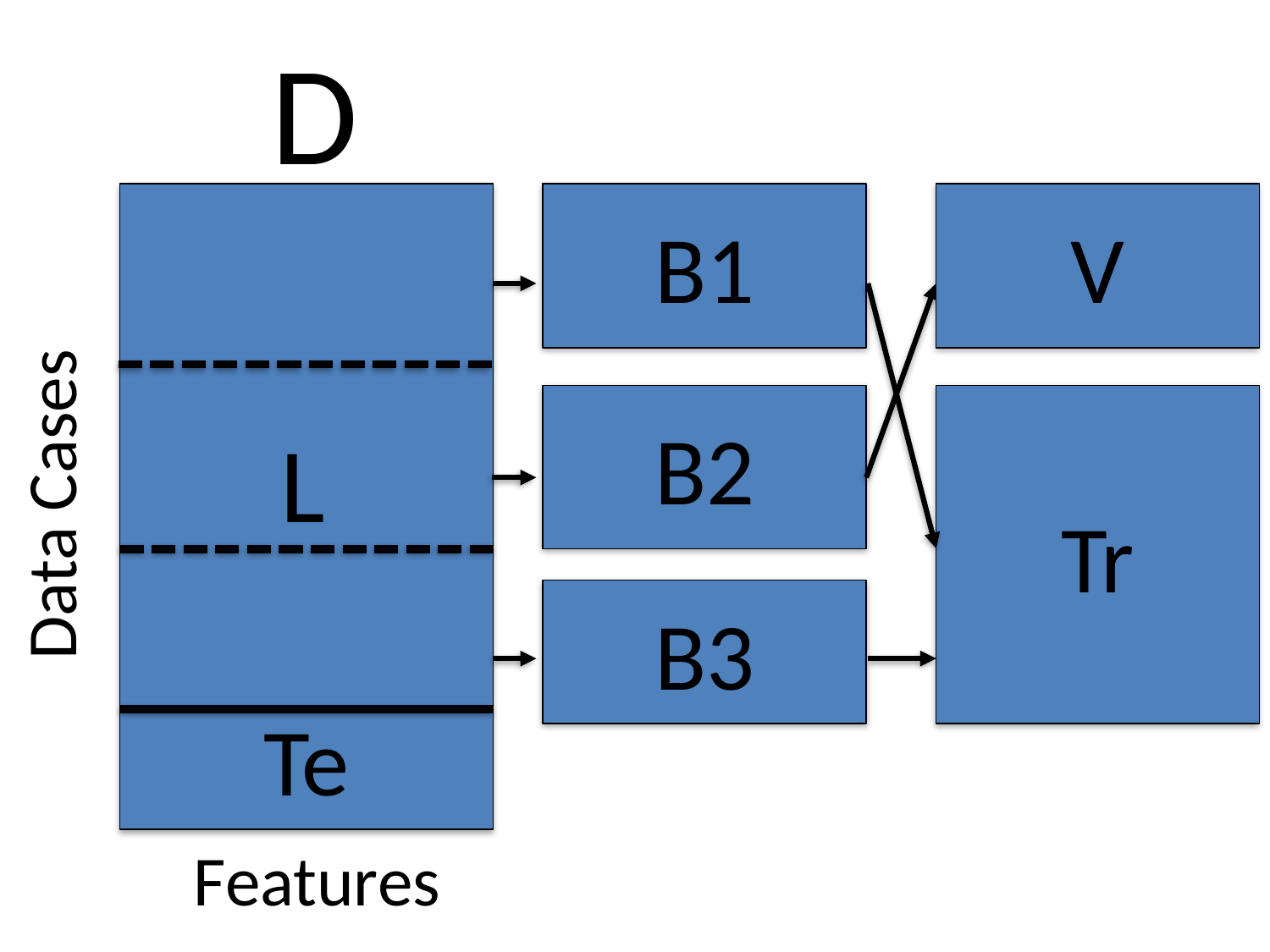

D

B1
V
B2
Tr
L
Data Cases
B3
Te
Features